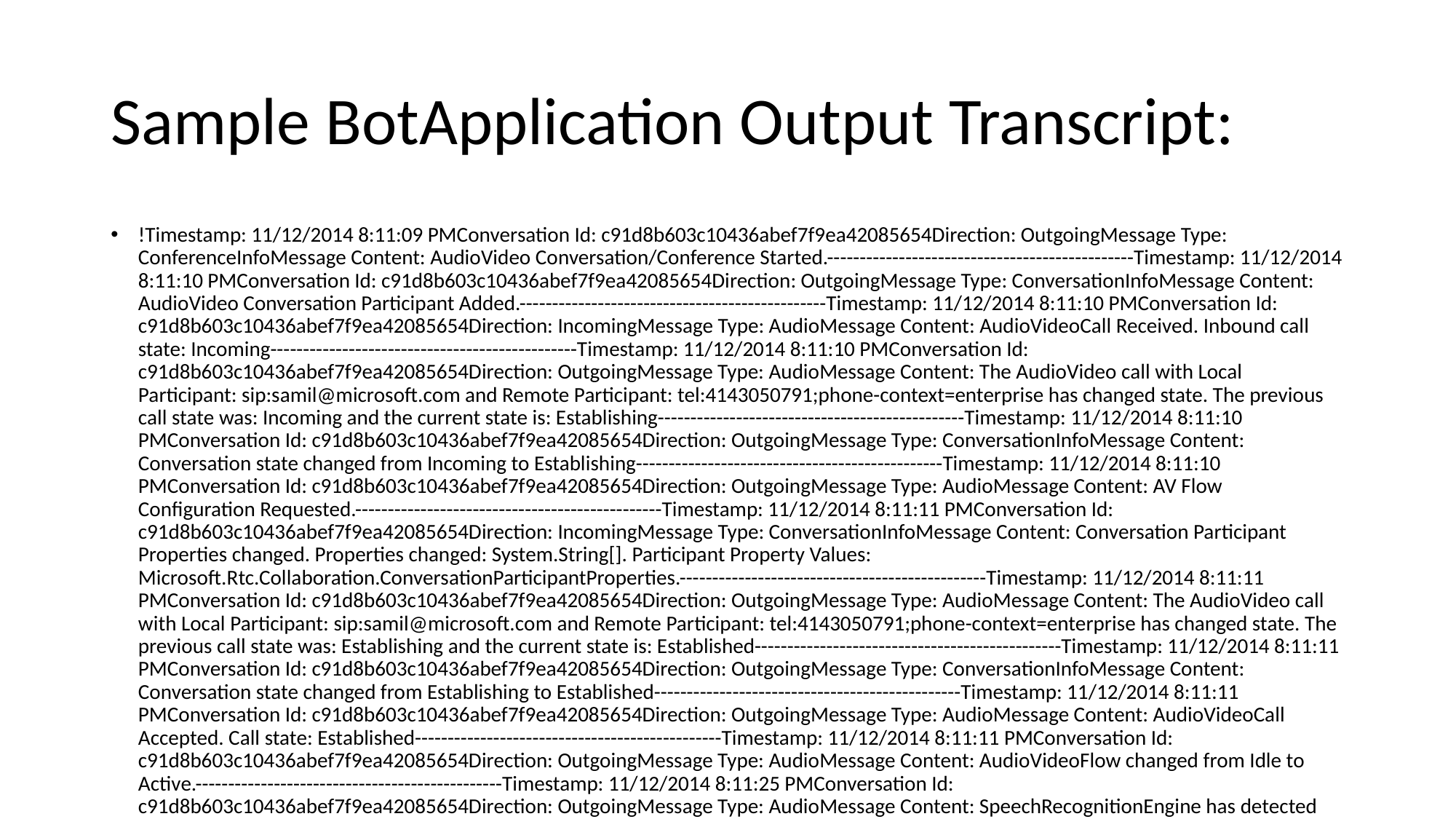

# Sample BotApplication Output Transcript:
!Timestamp: 11/12/2014 8:11:09 PMConversation Id: c91d8b603c10436abef7f9ea42085654Direction: OutgoingMessage Type: ConferenceInfoMessage Content: AudioVideo Conversation/Conference Started.-----------------------------------------------Timestamp: 11/12/2014 8:11:10 PMConversation Id: c91d8b603c10436abef7f9ea42085654Direction: OutgoingMessage Type: ConversationInfoMessage Content: AudioVideo Conversation Participant Added.-----------------------------------------------Timestamp: 11/12/2014 8:11:10 PMConversation Id: c91d8b603c10436abef7f9ea42085654Direction: IncomingMessage Type: AudioMessage Content: AudioVideoCall Received. Inbound call state: Incoming-----------------------------------------------Timestamp: 11/12/2014 8:11:10 PMConversation Id: c91d8b603c10436abef7f9ea42085654Direction: OutgoingMessage Type: AudioMessage Content: The AudioVideo call with Local Participant: sip:samil@microsoft.com and Remote Participant: tel:4143050791;phone-context=enterprise has changed state. The previous call state was: Incoming and the current state is: Establishing-----------------------------------------------Timestamp: 11/12/2014 8:11:10 PMConversation Id: c91d8b603c10436abef7f9ea42085654Direction: OutgoingMessage Type: ConversationInfoMessage Content: Conversation state changed from Incoming to Establishing-----------------------------------------------Timestamp: 11/12/2014 8:11:10 PMConversation Id: c91d8b603c10436abef7f9ea42085654Direction: OutgoingMessage Type: AudioMessage Content: AV Flow Configuration Requested.-----------------------------------------------Timestamp: 11/12/2014 8:11:11 PMConversation Id: c91d8b603c10436abef7f9ea42085654Direction: IncomingMessage Type: ConversationInfoMessage Content: Conversation Participant Properties changed. Properties changed: System.String[]. Participant Property Values: Microsoft.Rtc.Collaboration.ConversationParticipantProperties.-----------------------------------------------Timestamp: 11/12/2014 8:11:11 PMConversation Id: c91d8b603c10436abef7f9ea42085654Direction: OutgoingMessage Type: AudioMessage Content: The AudioVideo call with Local Participant: sip:samil@microsoft.com and Remote Participant: tel:4143050791;phone-context=enterprise has changed state. The previous call state was: Establishing and the current state is: Established-----------------------------------------------Timestamp: 11/12/2014 8:11:11 PMConversation Id: c91d8b603c10436abef7f9ea42085654Direction: OutgoingMessage Type: ConversationInfoMessage Content: Conversation state changed from Establishing to Established-----------------------------------------------Timestamp: 11/12/2014 8:11:11 PMConversation Id: c91d8b603c10436abef7f9ea42085654Direction: OutgoingMessage Type: AudioMessage Content: AudioVideoCall Accepted. Call state: Established-----------------------------------------------Timestamp: 11/12/2014 8:11:11 PMConversation Id: c91d8b603c10436abef7f9ea42085654Direction: OutgoingMessage Type: AudioMessage Content: AudioVideoFlow changed from Idle to Active.-----------------------------------------------Timestamp: 11/12/2014 8:11:25 PMConversation Id: c91d8b603c10436abef7f9ea42085654Direction: OutgoingMessage Type: AudioMessage Content: SpeechRecognitionEngine has detected speech.-----------------------------------------------Timestamp: 11/12/2014 8:13:36 PMConversation Id: c91d8b603c10436abef7f9ea42085654Direction: OutgoingMessage Type: AudioMessage Content: SpeechRecognitionEngine has detected speech.-----------------------------------------------Timestamp: 11/12/2014 8:13:54 PMConversation Id: c91d8b603c10436abef7f9ea42085654Direction: OutgoingMessage Type: AudioMessage Content: SpeechRecognitionEngine has detected speech.-----------------------------------------------Timestamp: 11/12/2014 8:14:17 PMConversation Id: c91d8b603c10436abef7f9ea42085654Direction: OutgoingMessage Type: AudioMessage Content: SpeechRecognitionEngine has detected speech.-----------------------------------------------Timestamp: 11/12/2014 8:14:49 PMConversation Id: c91d8b603c10436abef7f9ea42085654Direction: OutgoingMessage Type: AudioMessage Content: SpeechRecognitionEngine has detected speech.-----------------------------------------------